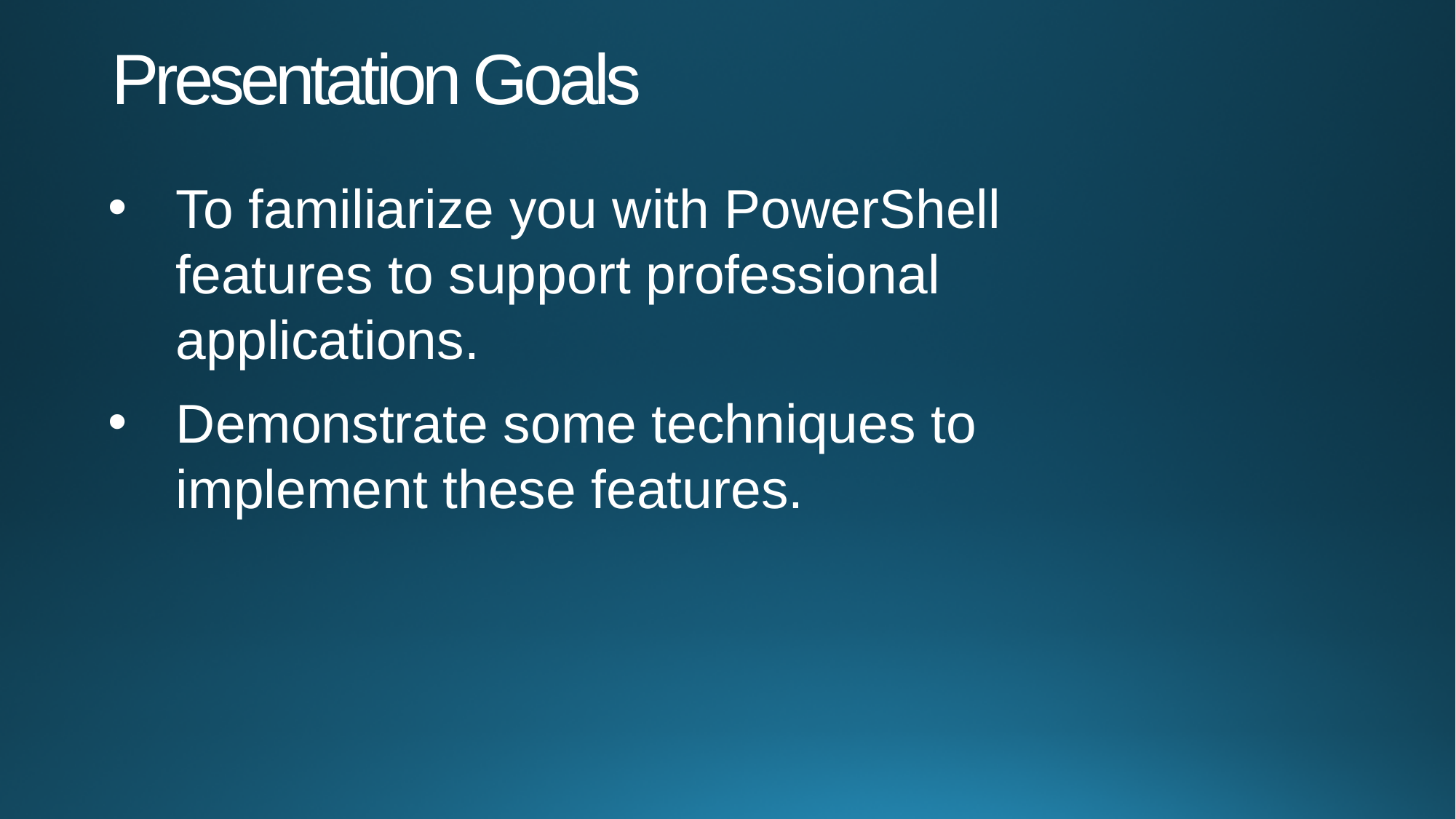

# Presentation Goals
To familiarize you with PowerShell features to support professional applications.
Demonstrate some techniques to implement these features.